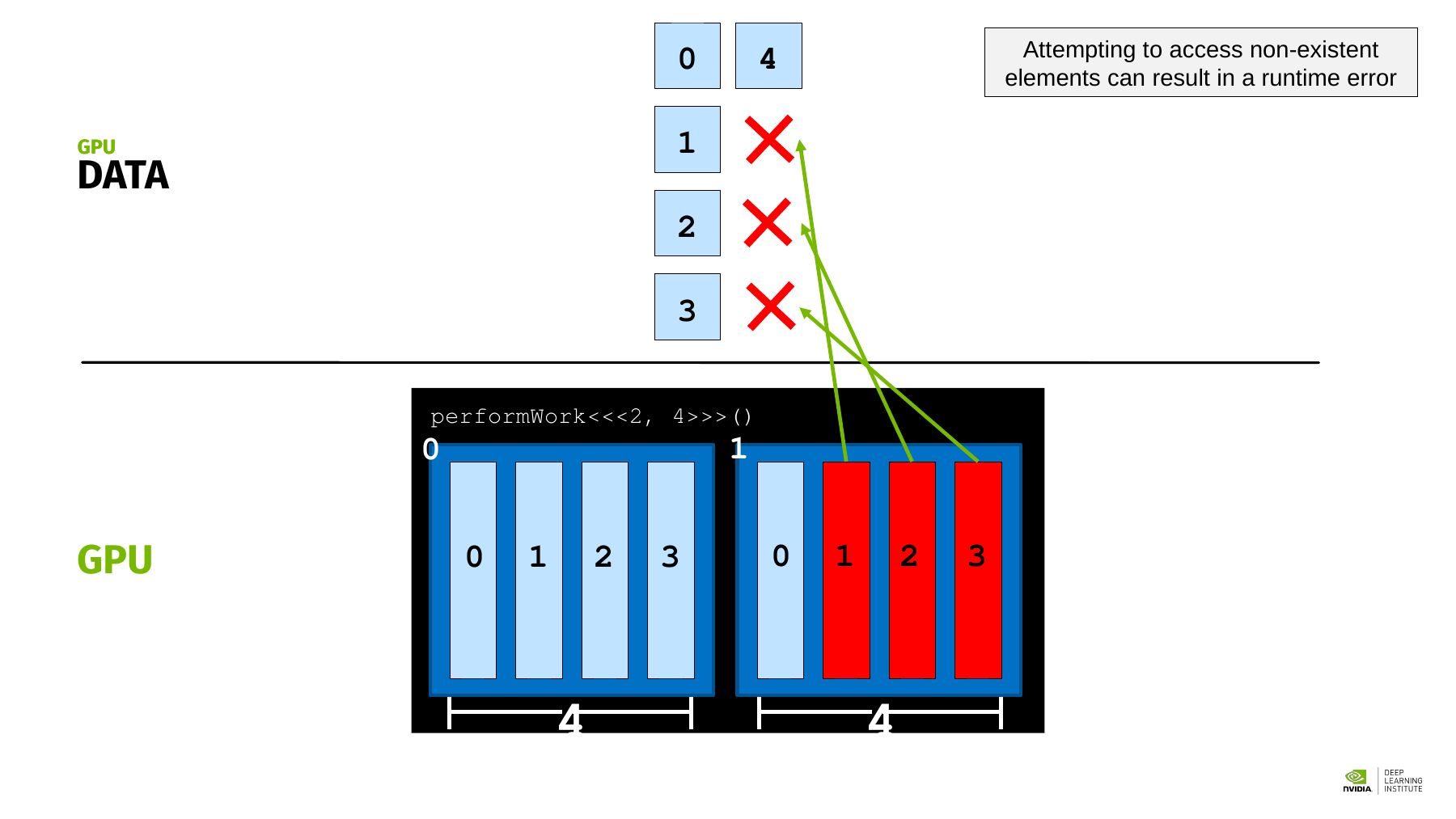

4
Attempting to access non-existent elements can result in a runtime error
0
1
2
3

GPU
GPU
DATA

performWork<<<2, 4>>>()
1
0

0
1
2
3
0
1
2
3
GPU
4
4